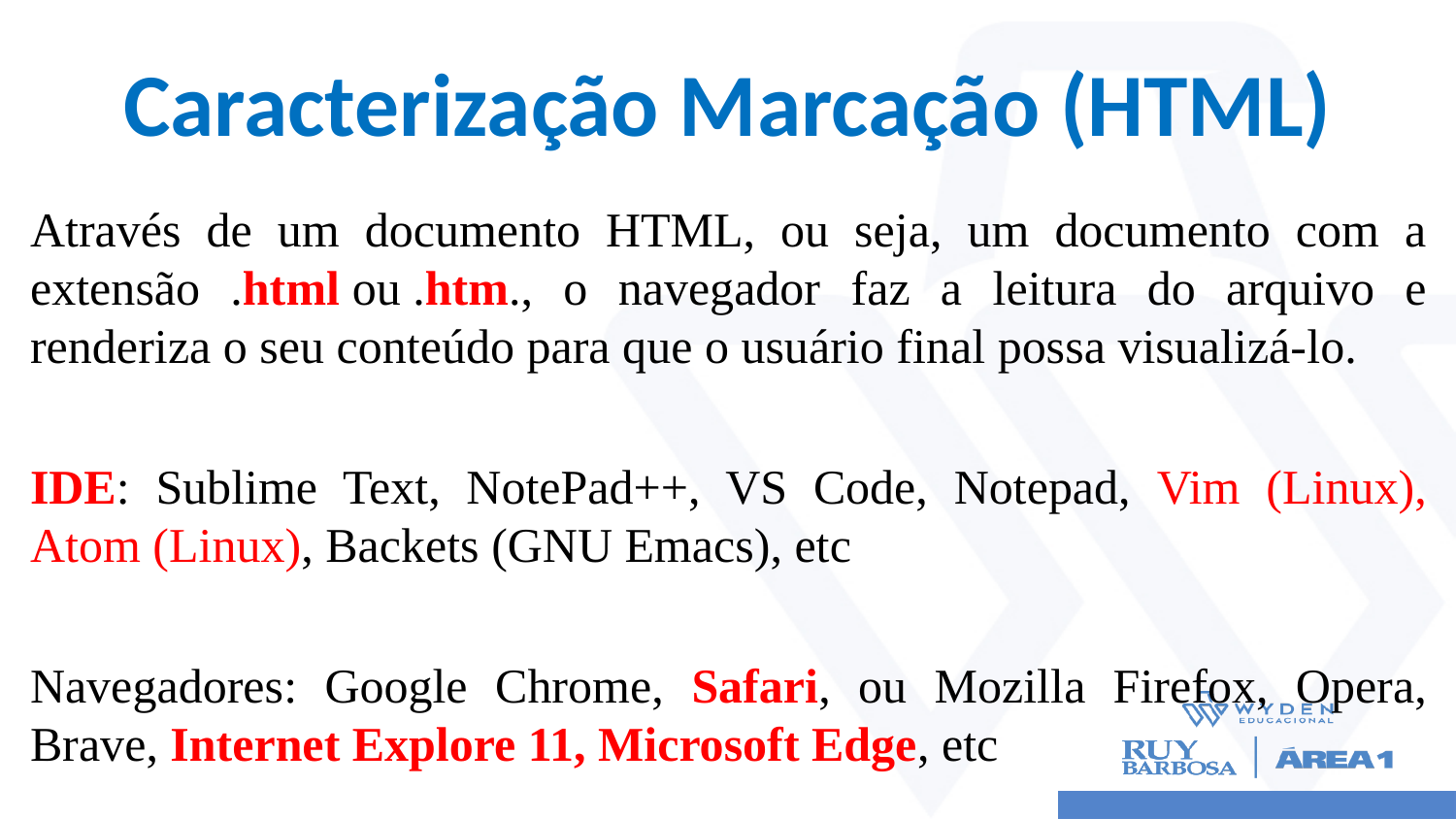

# Caracterização Marcação (HTML)
Através de um documento HTML, ou seja, um documento com a extensão .html ou .htm., o navegador faz a leitura do arquivo e renderiza o seu conteúdo para que o usuário final possa visualizá-lo.

IDE: Sublime Text, NotePad++, VS Code, Notepad, Vim (Linux), Atom (Linux), Backets (GNU Emacs), etc

Navegadores: Google Chrome, Safari, ou Mozilla Firefox, Opera, Brave, Internet Explore 11, Microsoft Edge, etc